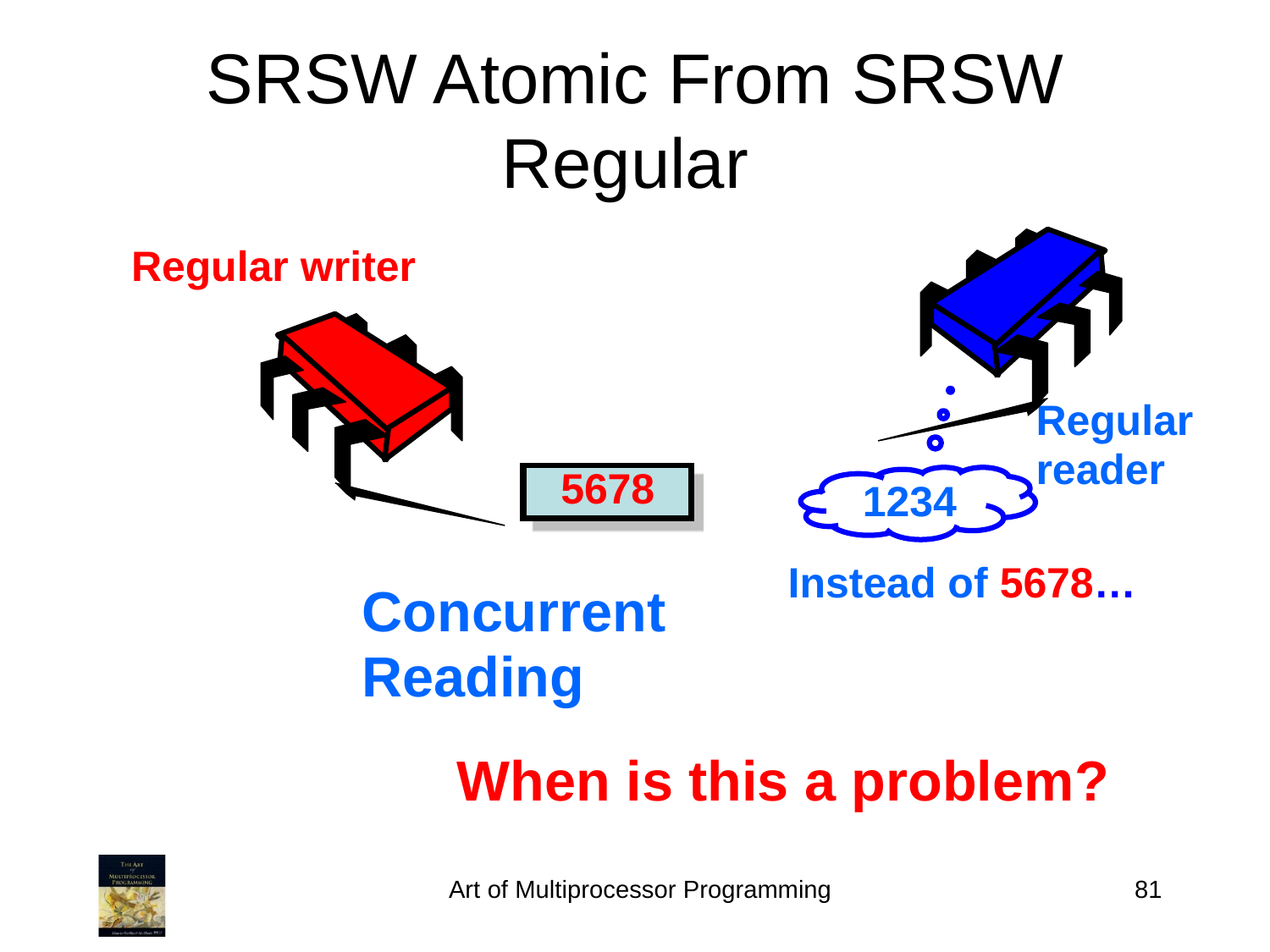

SRSW Atomic From SRSW Regular

Regular writer

Regular
reader
1234
5678
1234
Instead of 5678…
Concurrent
Reading
When is this a problem?
Art of Multiprocessor Programming
81